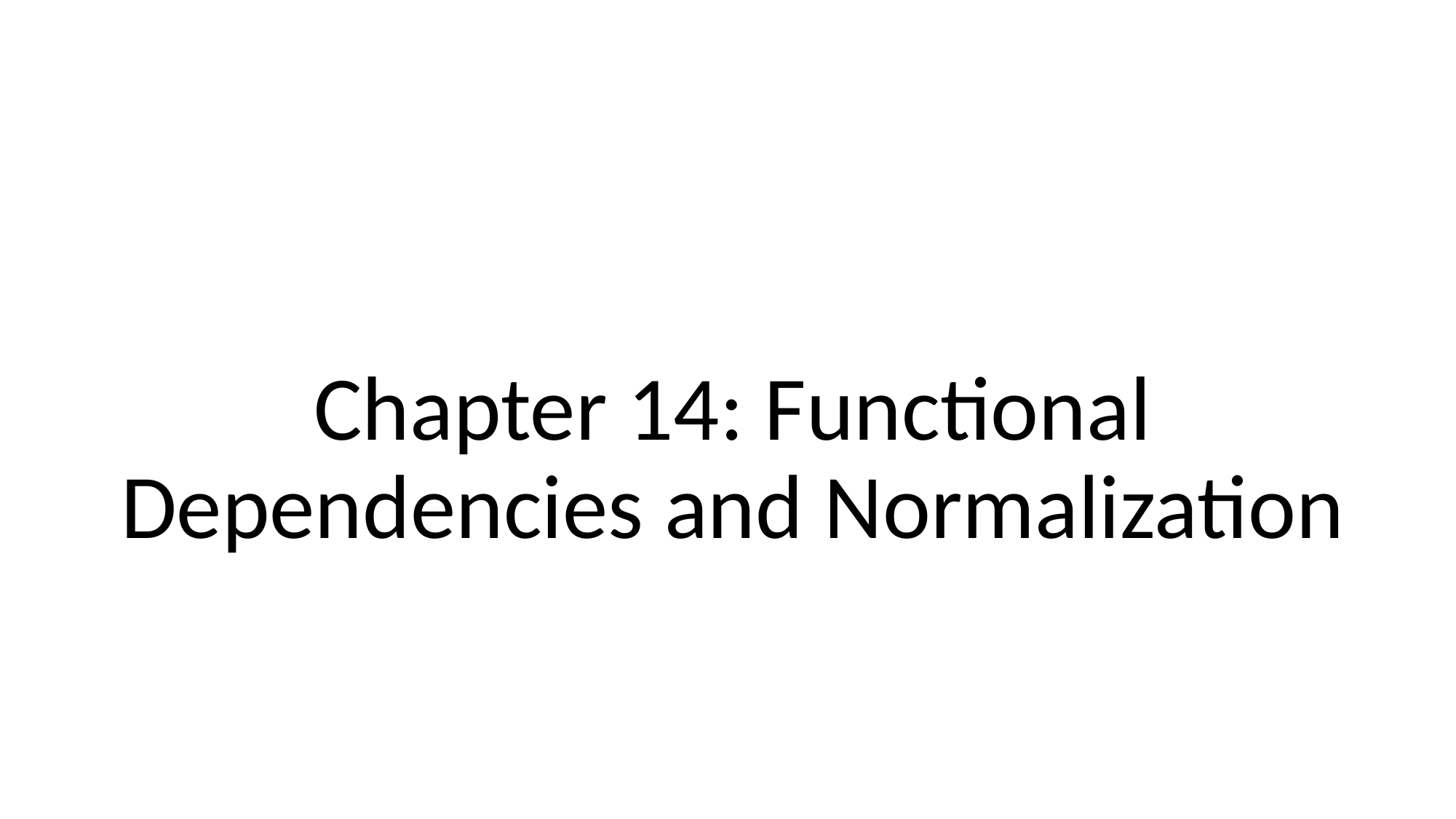

# Chapter 14: Functional Dependencies and Normalization